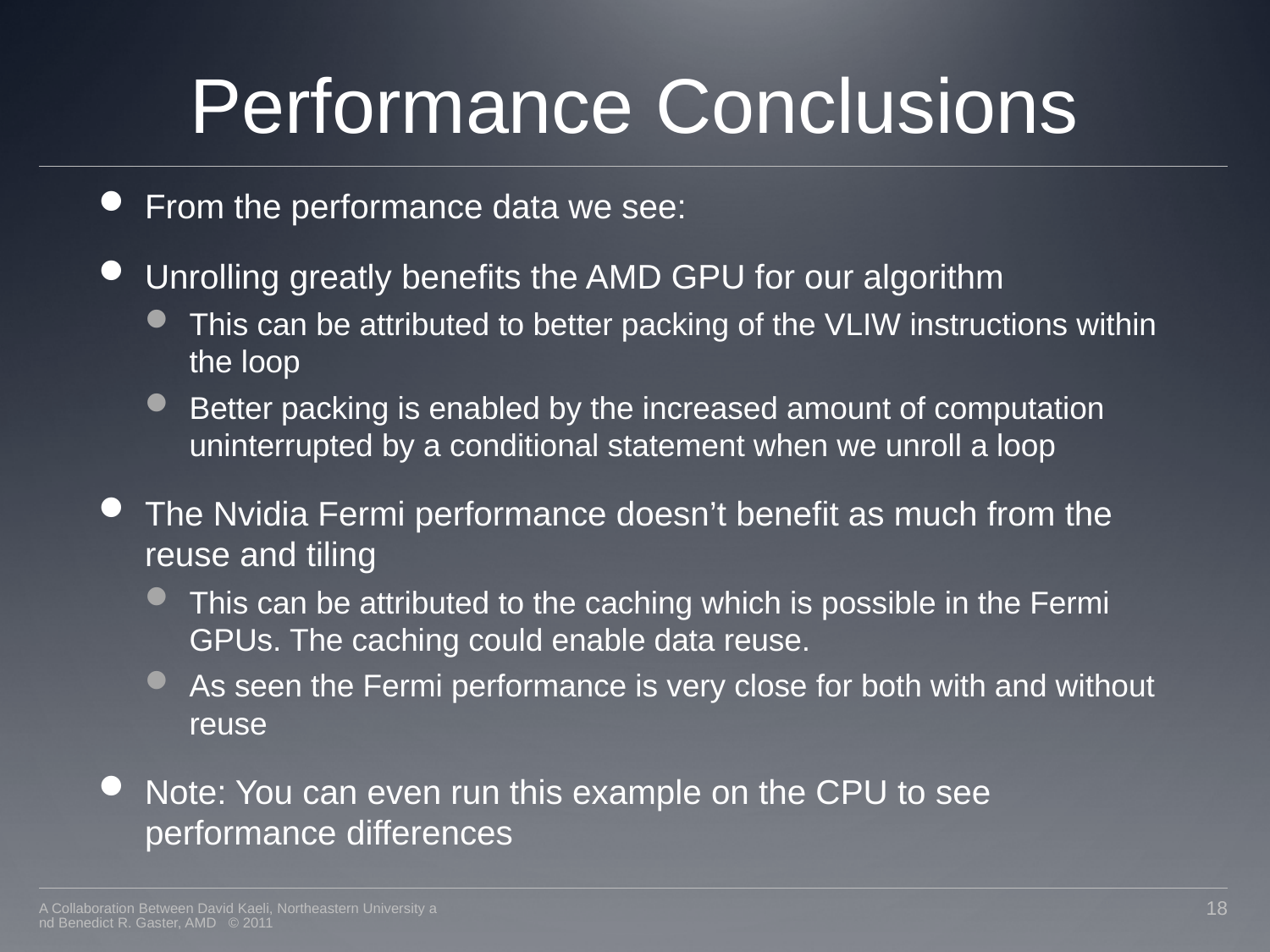

# Performance Conclusions
From the performance data we see:
Unrolling greatly benefits the AMD GPU for our algorithm
This can be attributed to better packing of the VLIW instructions within the loop
Better packing is enabled by the increased amount of computation uninterrupted by a conditional statement when we unroll a loop
The Nvidia Fermi performance doesn’t benefit as much from the reuse and tiling
This can be attributed to the caching which is possible in the Fermi GPUs. The caching could enable data reuse.
As seen the Fermi performance is very close for both with and without reuse
Note: You can even run this example on the CPU to see performance differences
A Collaboration Between David Kaeli, Northeastern University and Benedict R. Gaster, AMD   © 2011
18